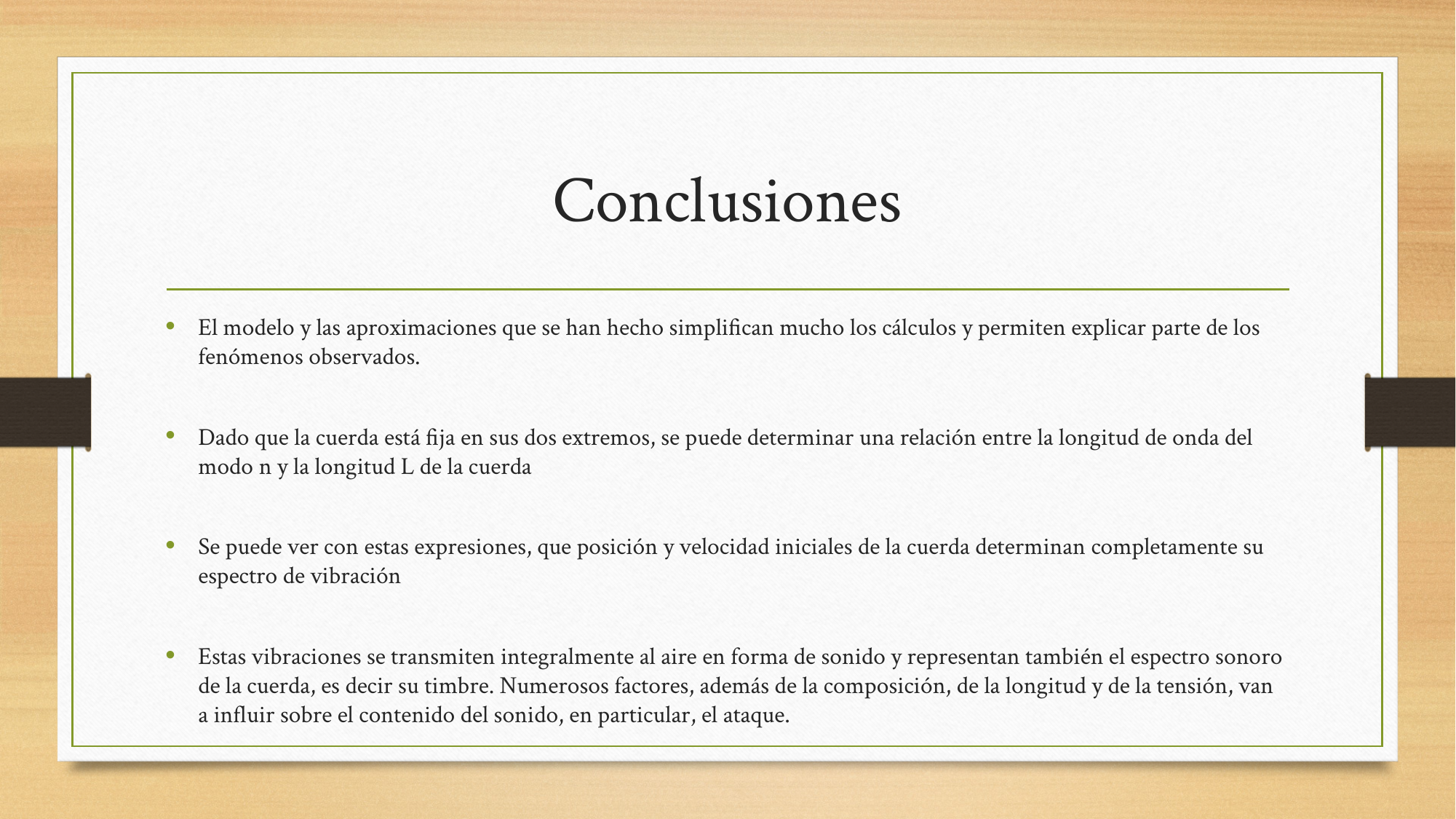

# Conclusiones
El modelo y las aproximaciones que se han hecho simplifican mucho los cálculos y permiten explicar parte de los fenómenos observados.

Dado que la cuerda está fija en sus dos extremos, se puede determinar una relación entre la longitud de onda del modo n y la longitud L de la cuerda

Se puede ver con estas expresiones, que posición y velocidad iniciales de la cuerda determinan completamente su espectro de vibración

Estas vibraciones se transmiten integralmente al aire en forma de sonido y representan también el espectro sonoro de la cuerda, es decir su timbre. Numerosos factores, además de la composición, de la longitud y de la tensión, van a influir sobre el contenido del sonido, en particular, el ataque.